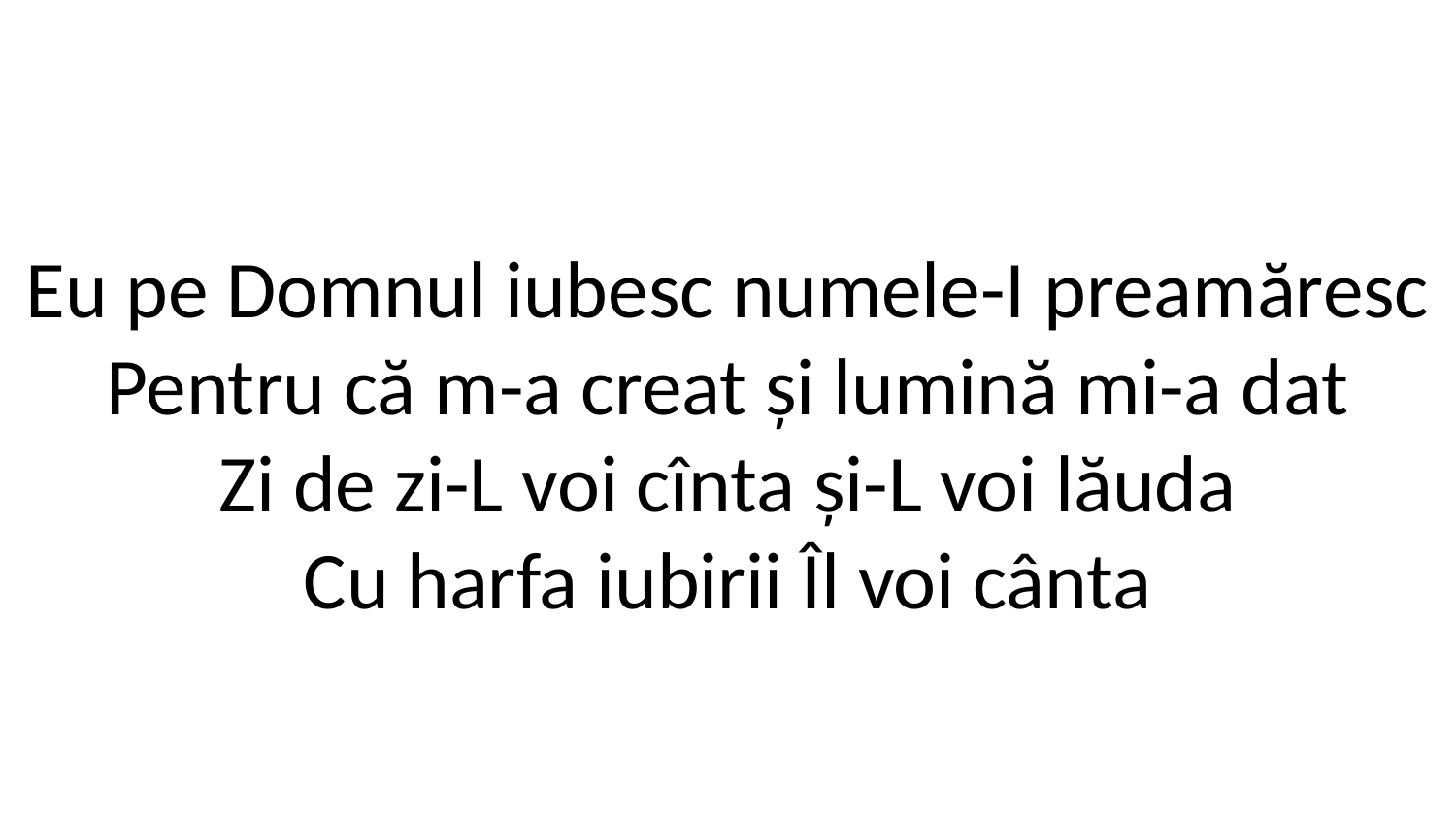

Eu pe Domnul iubesc numele-I preamăresc
Pentru că m-a creat și lumină mi-a dat
Zi de zi-L voi cînta și-L voi lăuda
Cu harfa iubirii Îl voi cânta